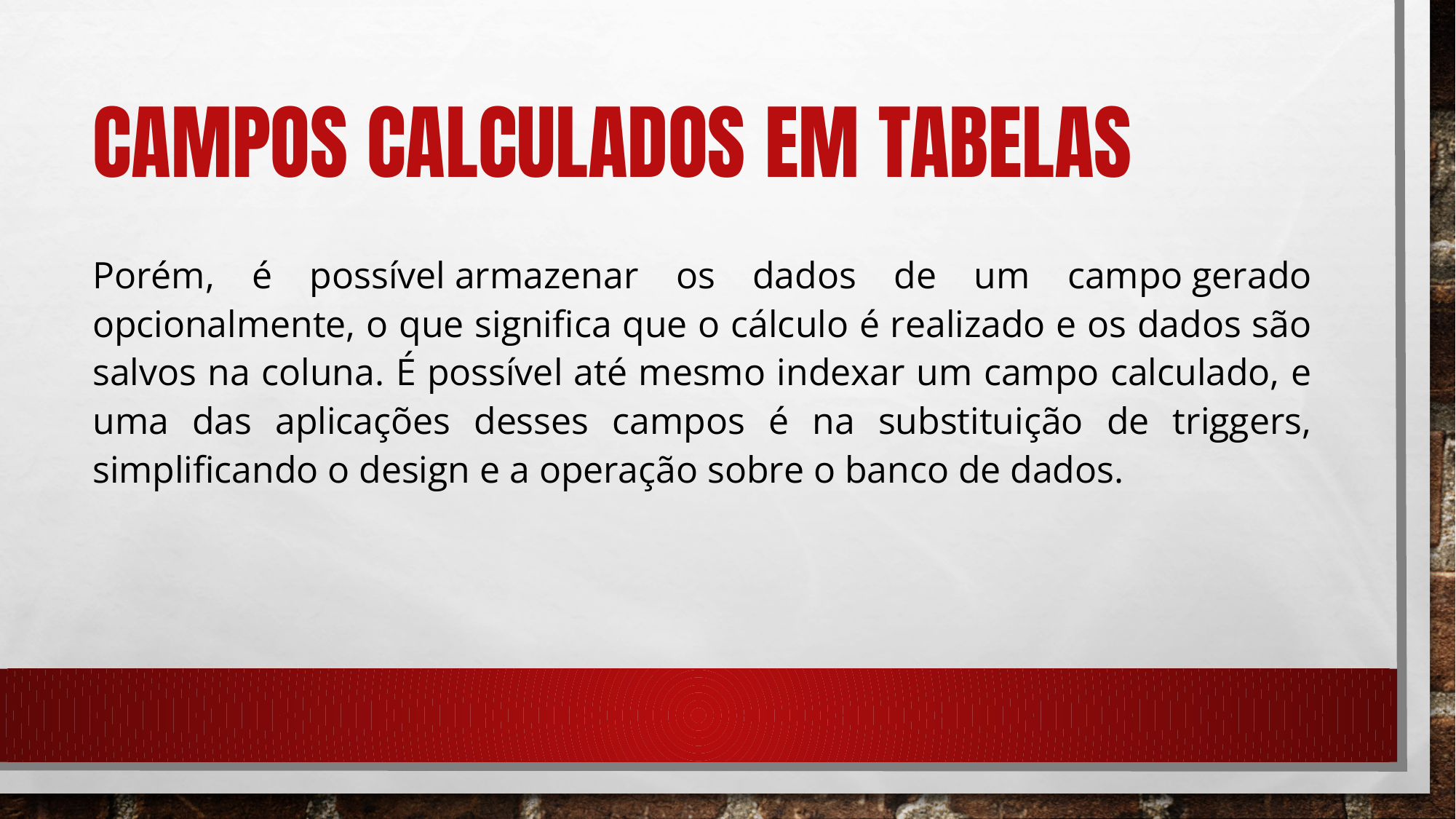

# CAMPOS CALCULADOS EM TABELAS
Porém, é possível armazenar os dados de um campo gerado opcionalmente, o que significa que o cálculo é realizado e os dados são salvos na coluna. É possível até mesmo indexar um campo calculado, e uma das aplicações desses campos é na substituição de triggers, simplificando o design e a operação sobre o banco de dados.